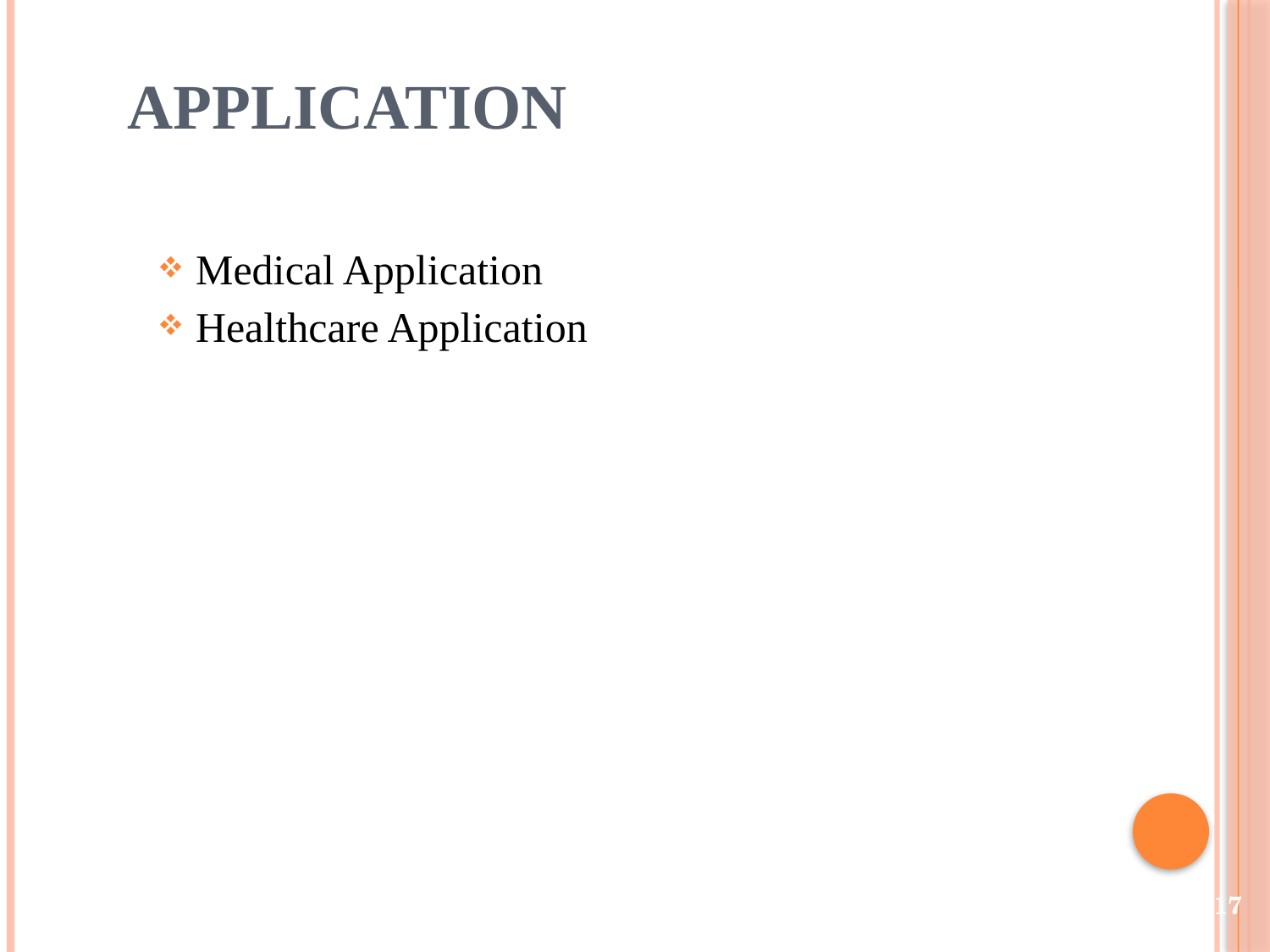

# Application

Medical Application
Healthcare Application

17